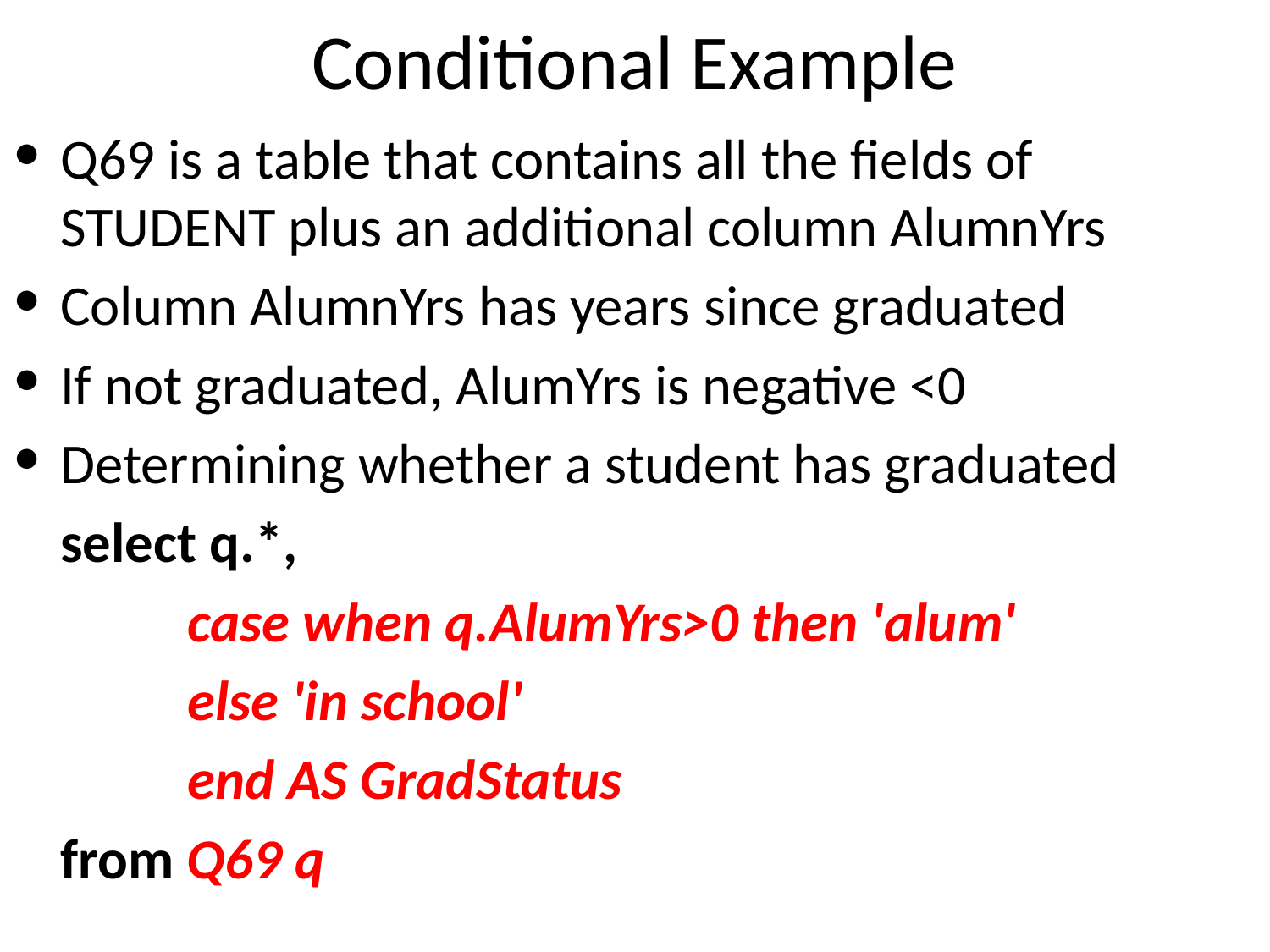

# Conditional Example
Q69 is a table that contains all the fields of STUDENT plus an additional column AlumnYrs
Column AlumnYrs has years since graduated
If not graduated, AlumYrs is negative <0
Determining whether a student has graduated
	select q.*,
		case when q.AlumYrs>0 then 'alum'
		else 'in school'
		end AS GradStatus
	from Q69 q